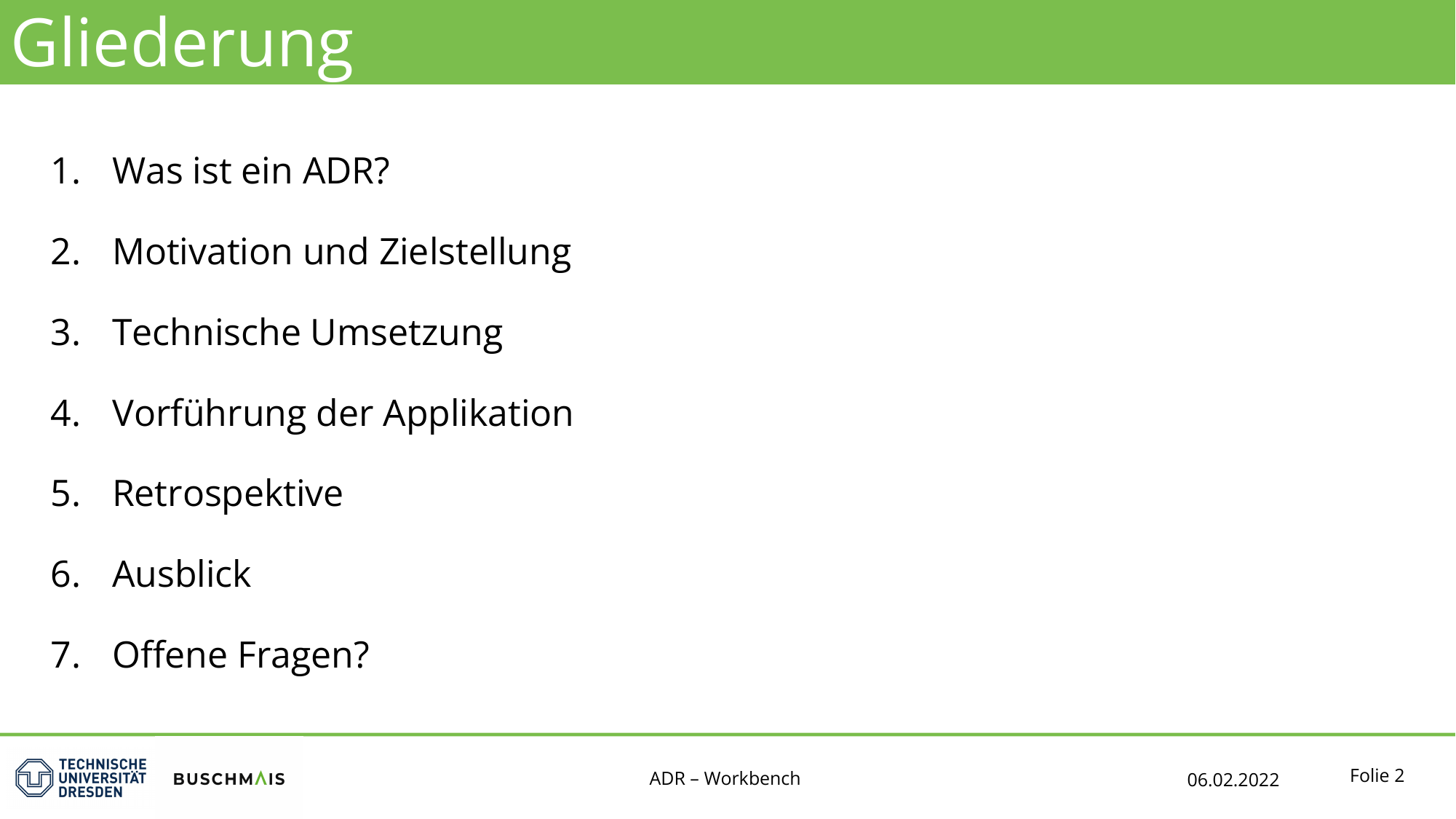

Gliederung
Was ist ein ADR?
Motivation und Zielstellung
Technische Umsetzung
Vorführung der Applikation
Retrospektive
Ausblick
Offene Fragen?